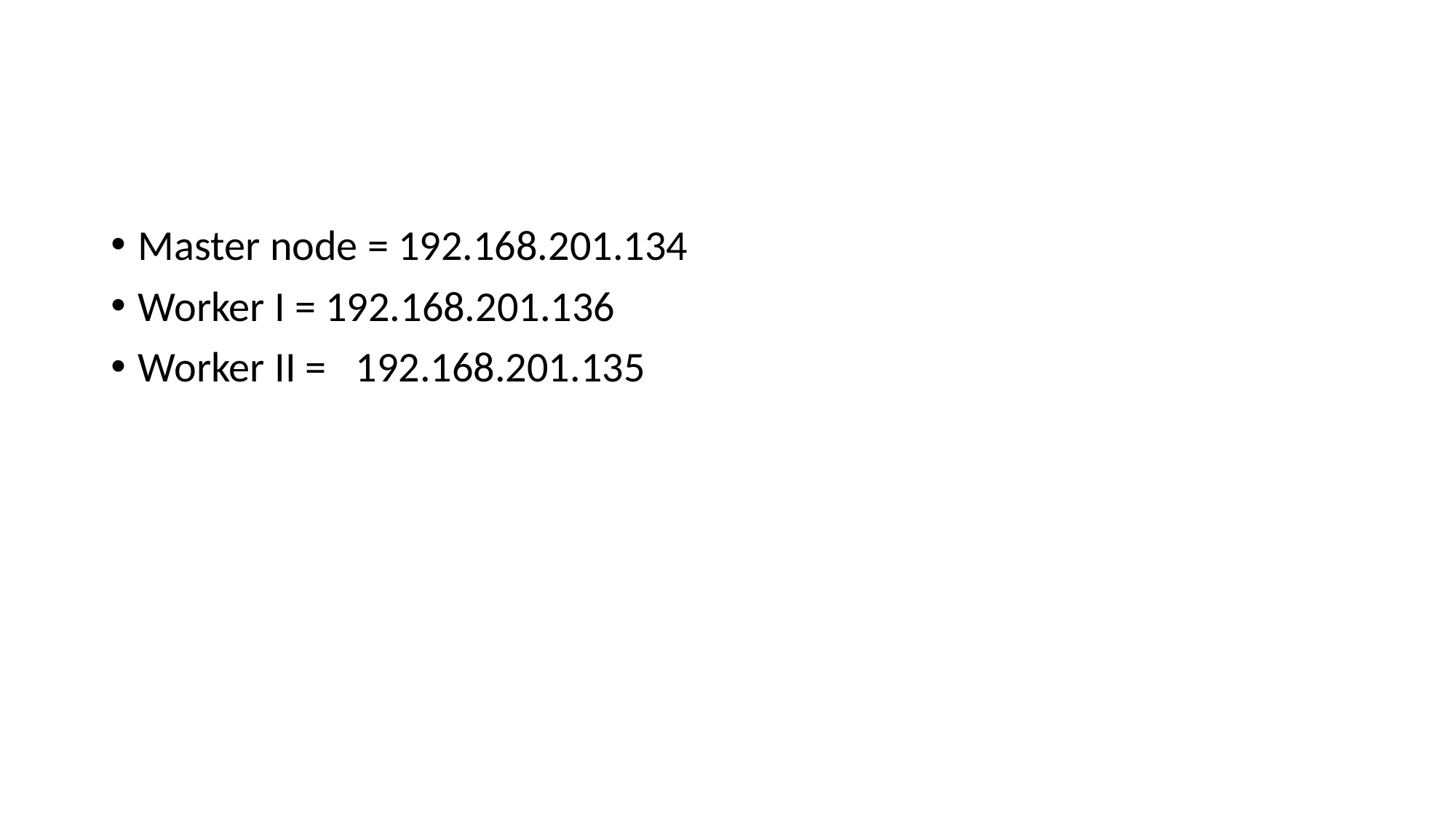

#
Master node = 192.168.201.134
Worker I = 192.168.201.136
Worker II =   192.168.201.135